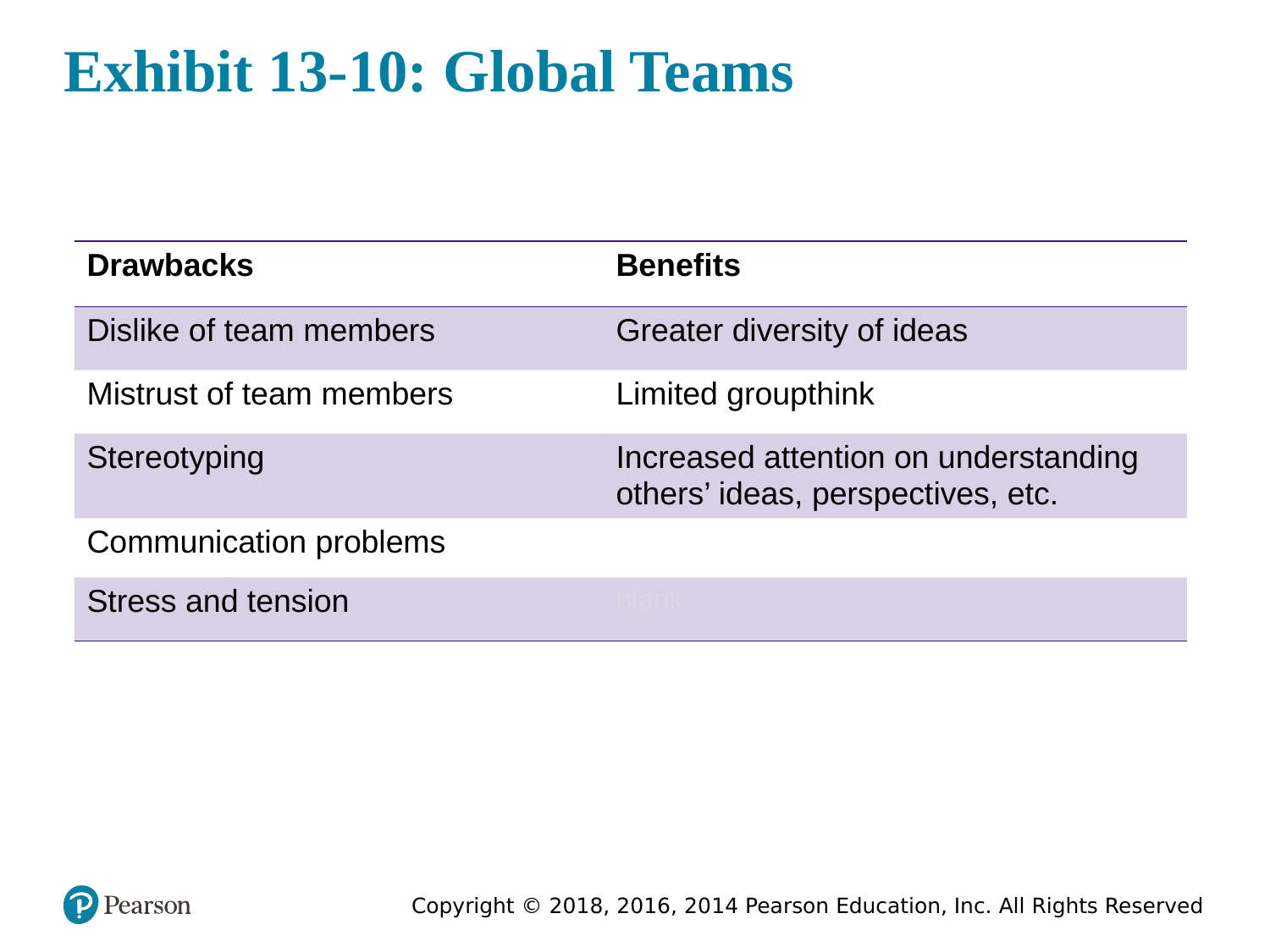

# Exhibit 13-10: Global Teams
| Drawbacks | Benefits |
| --- | --- |
| Dislike of team members | Greater diversity of ideas |
| Mistrust of team members | Limited groupthink |
| Stereotyping | Increased attention on understanding others’ ideas, perspectives, etc. |
| Communication problems | blank |
| Stress and tension | blank |